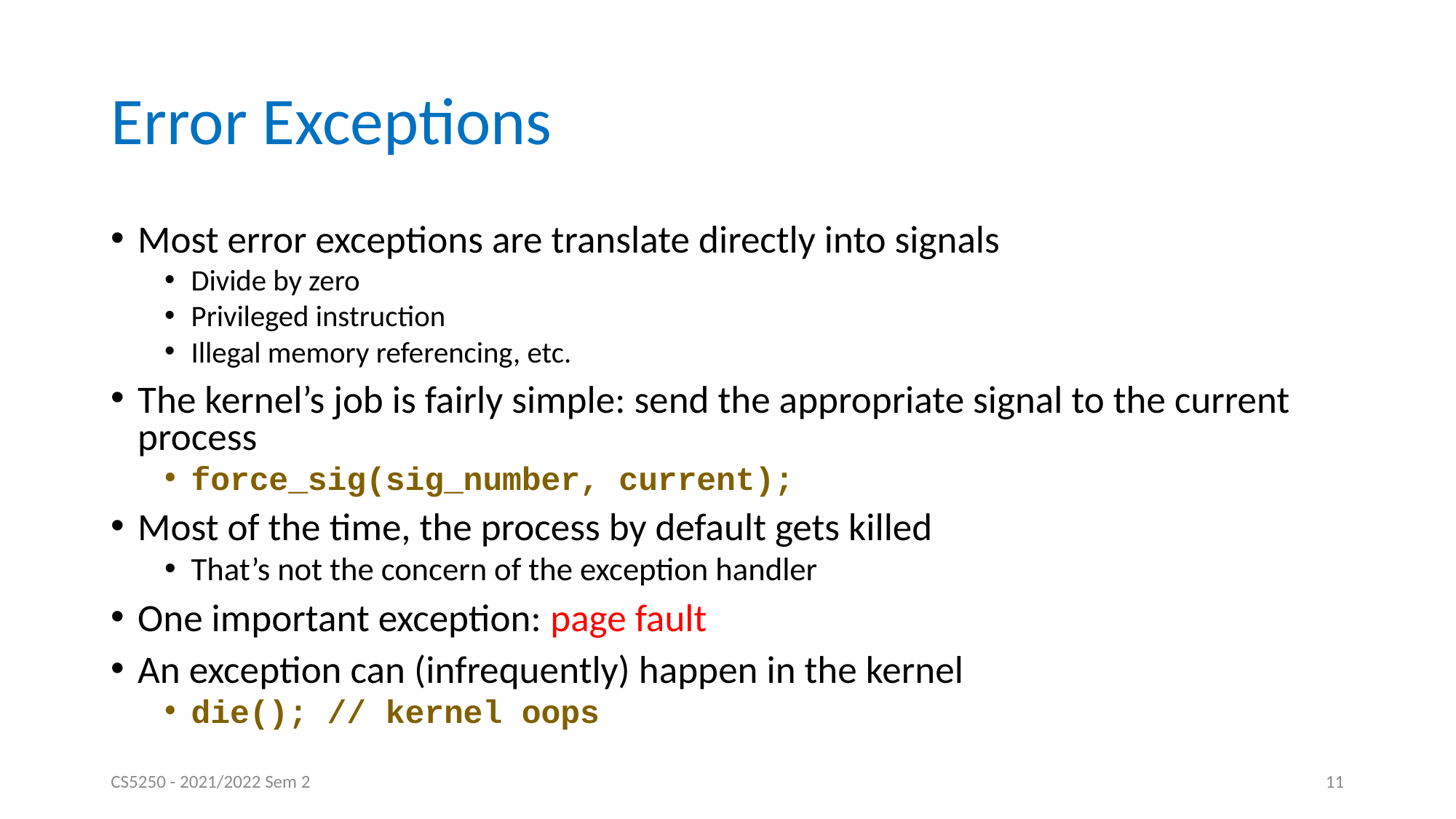

# Error Exceptions
Most error exceptions are translate directly into signals
Divide by zero
Privileged instruction
Illegal memory referencing, etc.
The kernel’s job is fairly simple: send the appropriate signal to the current process
force_sig(sig_number, current);
Most of the time, the process by default gets killed
That’s not the concern of the exception handler
One important exception: page fault
An exception can (infrequently) happen in the kernel
die(); // kernel oops

CS5250 - 2021/2022 Sem 2
11